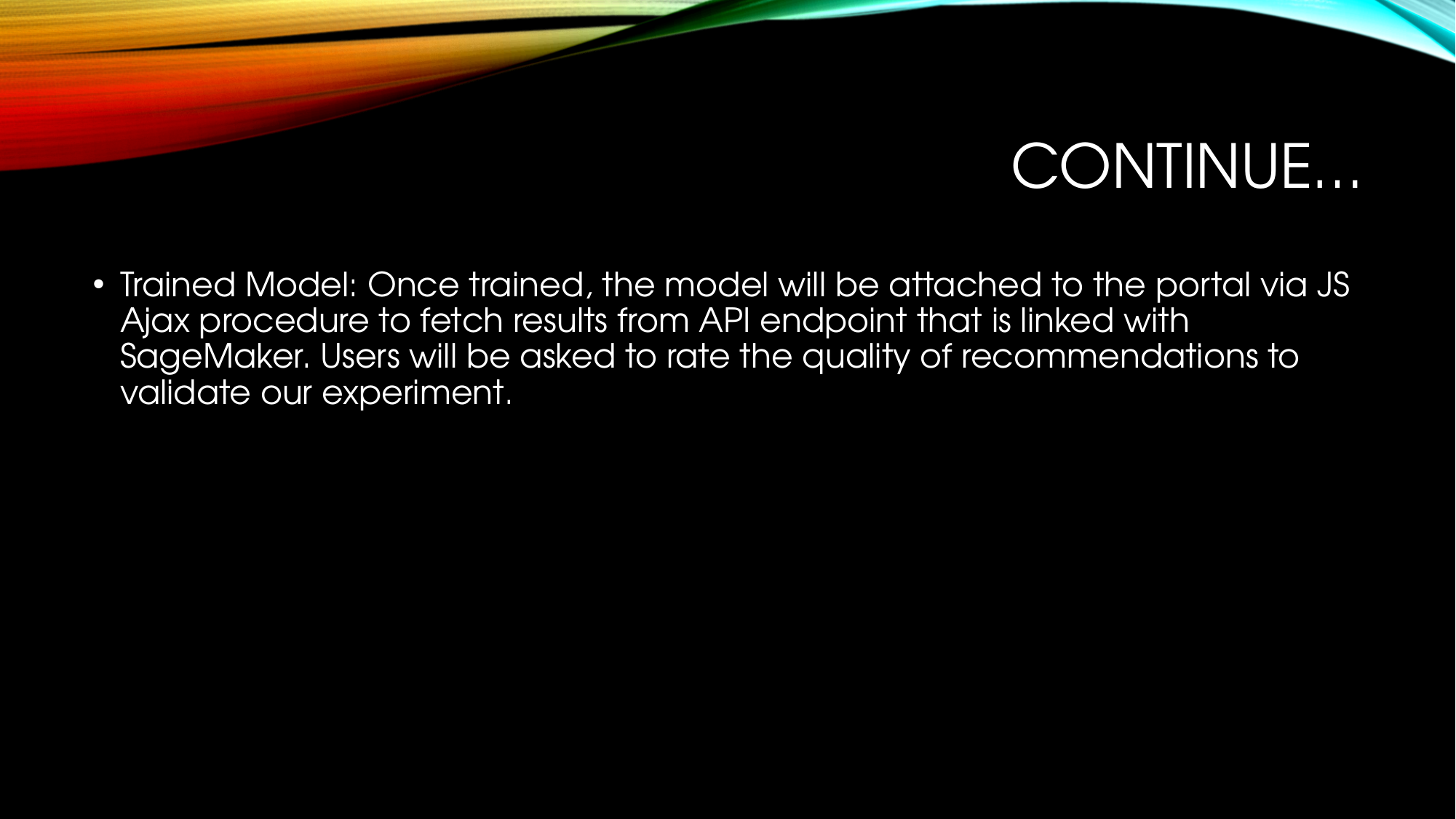

# Continue…
Trained Model: Once trained, the model will be attached to the portal via JS Ajax procedure to fetch results from API endpoint that is linked with SageMaker. Users will be asked to rate the quality of recommendations to validate our experiment.